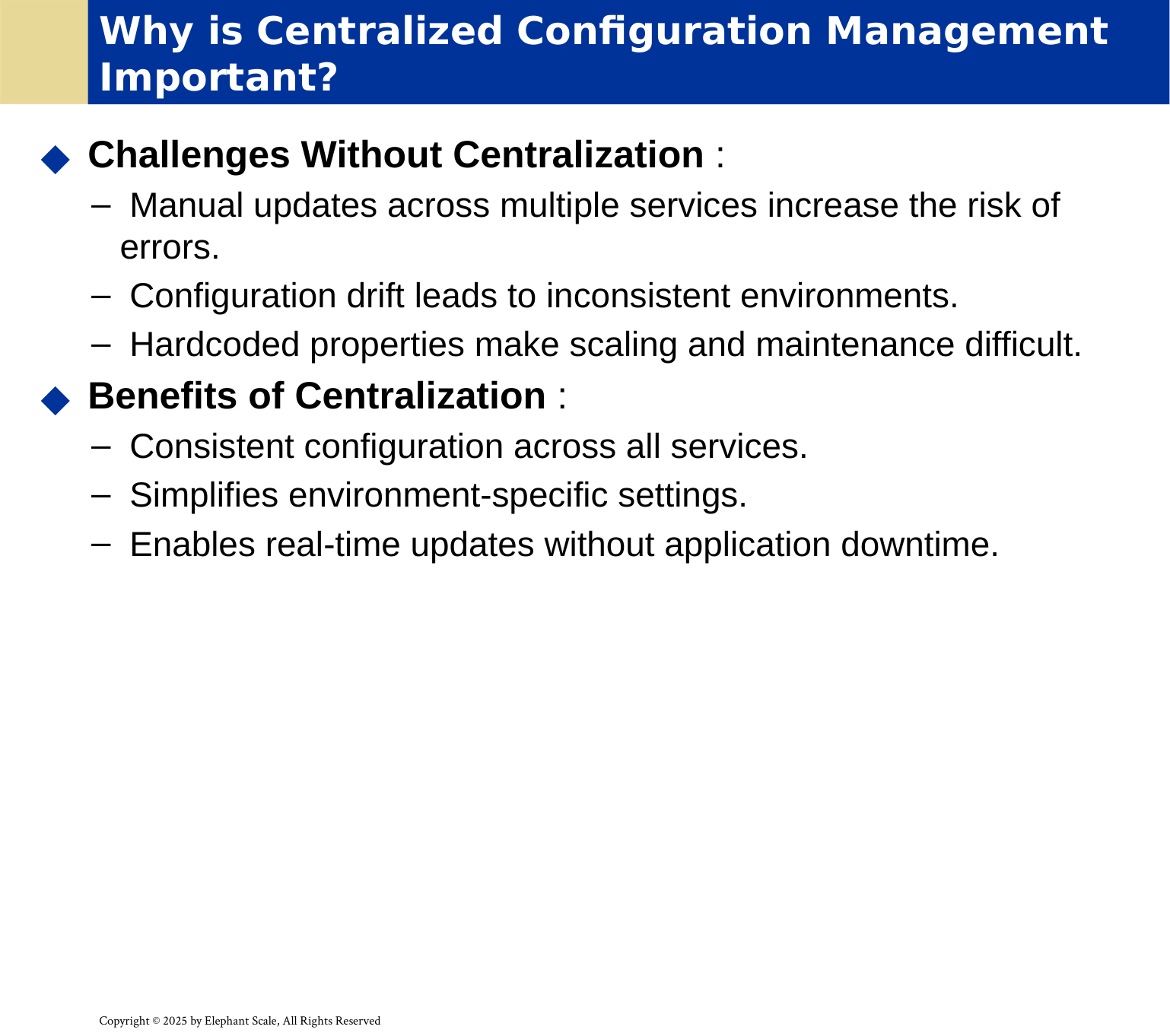

# Why is Centralized Configuration Management Important?
 Challenges Without Centralization :
 Manual updates across multiple services increase the risk of errors.
 Configuration drift leads to inconsistent environments.
 Hardcoded properties make scaling and maintenance difficult.
 Benefits of Centralization :
 Consistent configuration across all services.
 Simplifies environment-specific settings.
 Enables real-time updates without application downtime.
Copyright © 2025 by Elephant Scale, All Rights Reserved